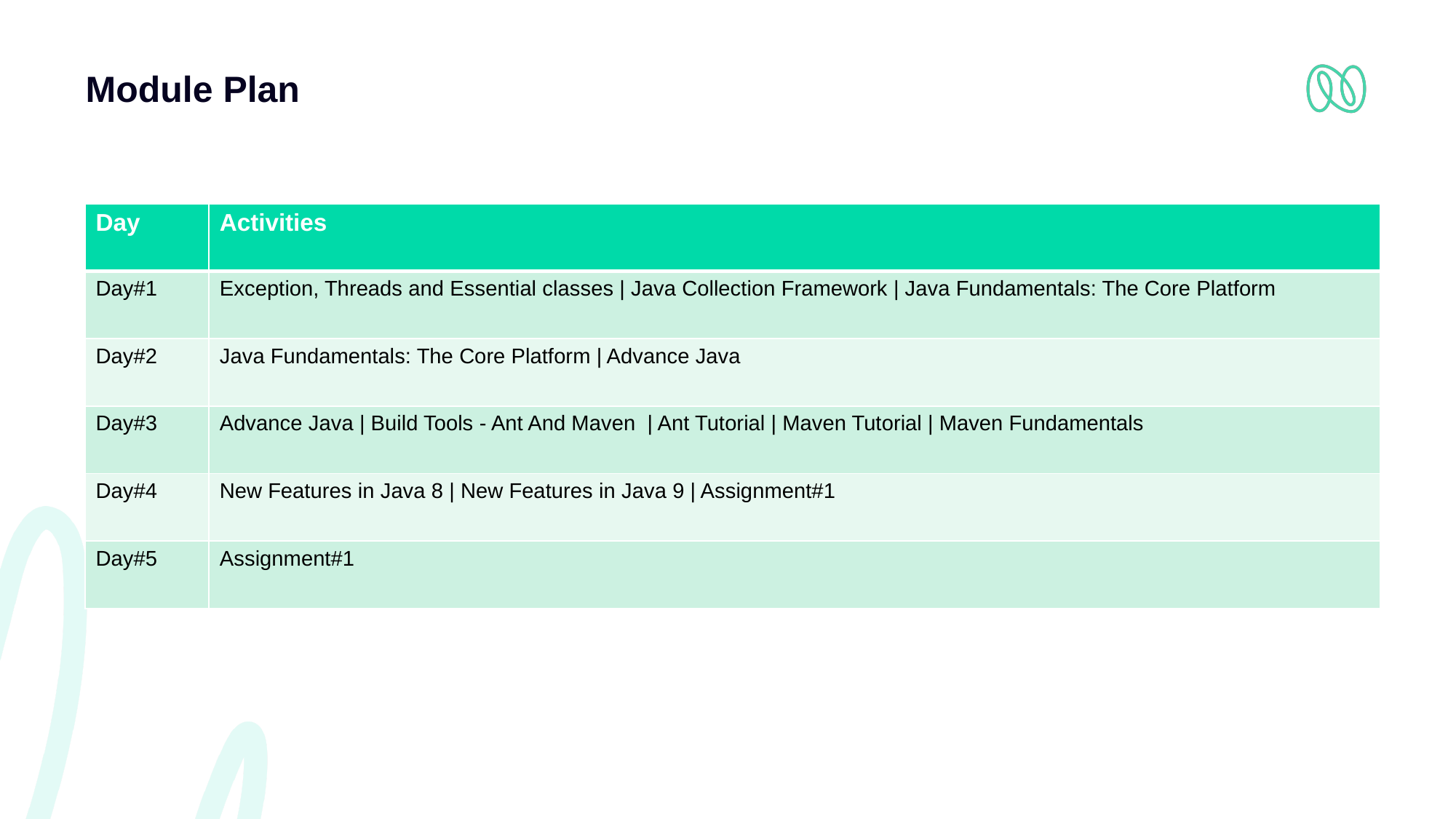

# Module Plan
| Day | Activities |
| --- | --- |
| Day#1 | Exception, Threads and Essential classes | Java Collection Framework | Java Fundamentals: The Core Platform |
| Day#2 | Java Fundamentals: The Core Platform | Advance Java |
| Day#3 | Advance Java | Build Tools - Ant And Maven  | Ant Tutorial | Maven Tutorial | Maven Fundamentals |
| Day#4 | New Features in Java 8 | New Features in Java 9 | Assignment#1 |
| Day#5 | Assignment#1 |